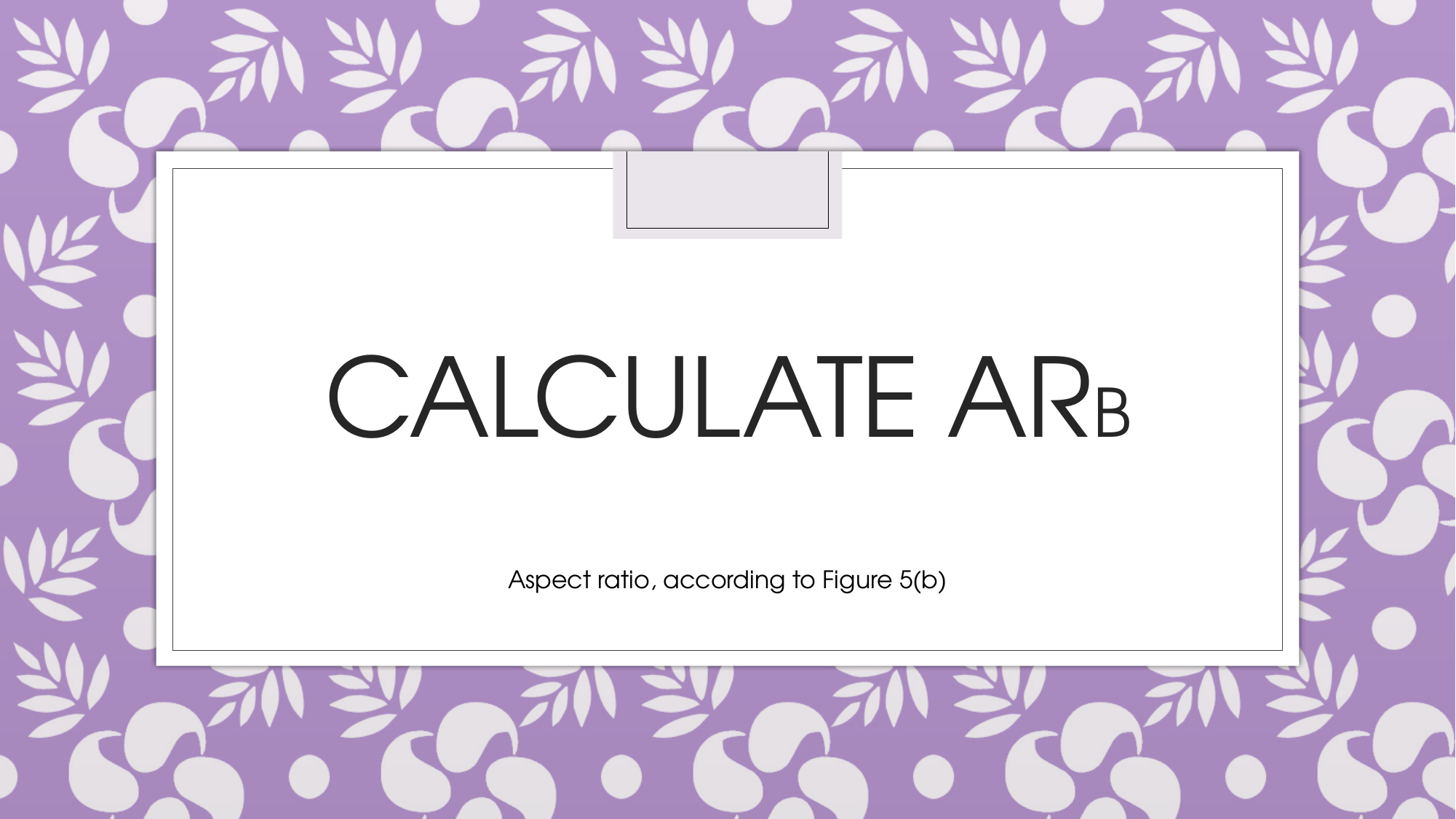

# Calculate ARb
Aspect ratio, according to Figure 5(b)